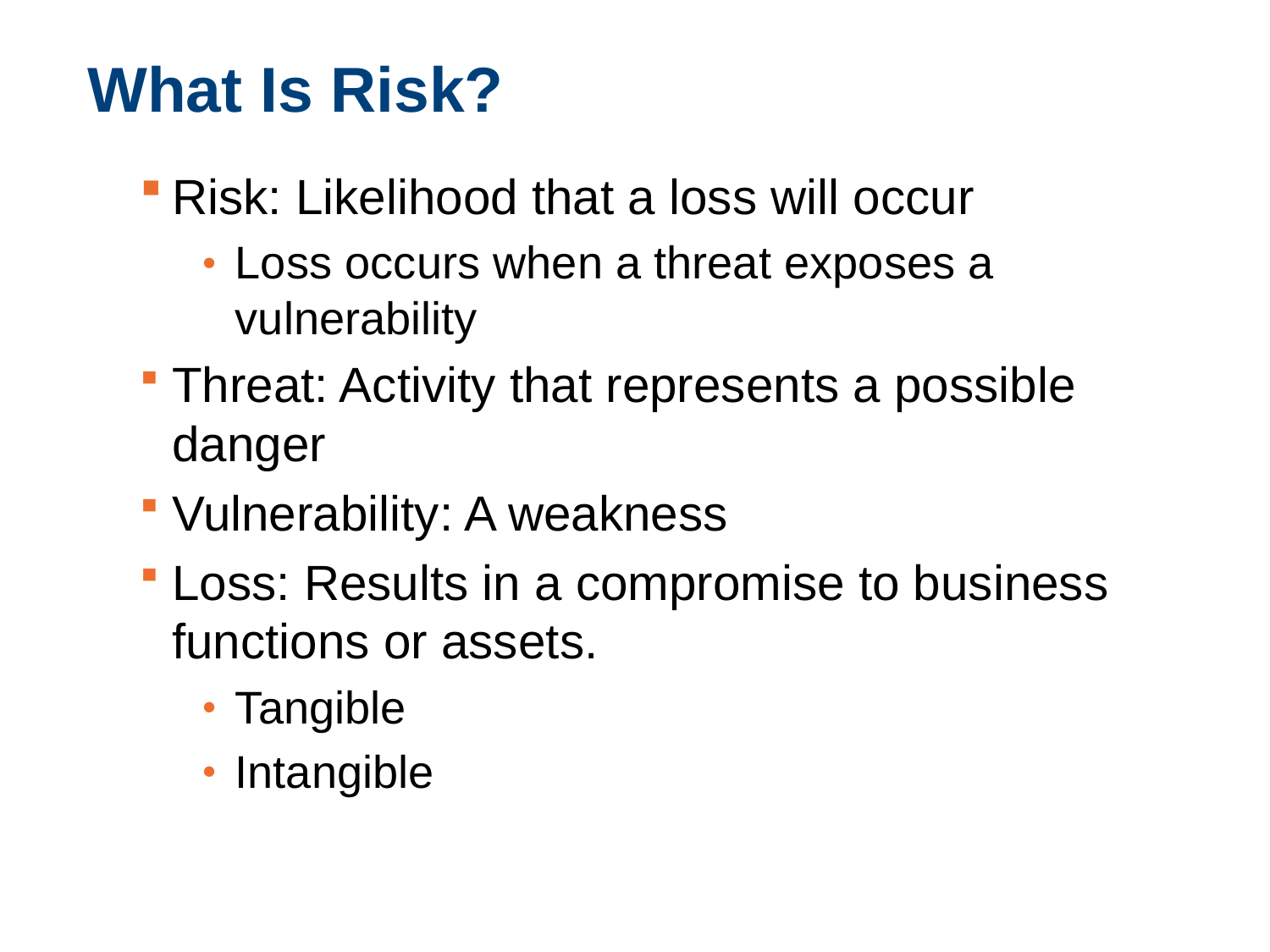

# What Is Risk?
Risk: Likelihood that a loss will occur
Loss occurs when a threat exposes a vulnerability
Threat: Activity that represents a possible danger
Vulnerability: A weakness
Loss: Results in a compromise to business functions or assets.
Tangible
Intangible